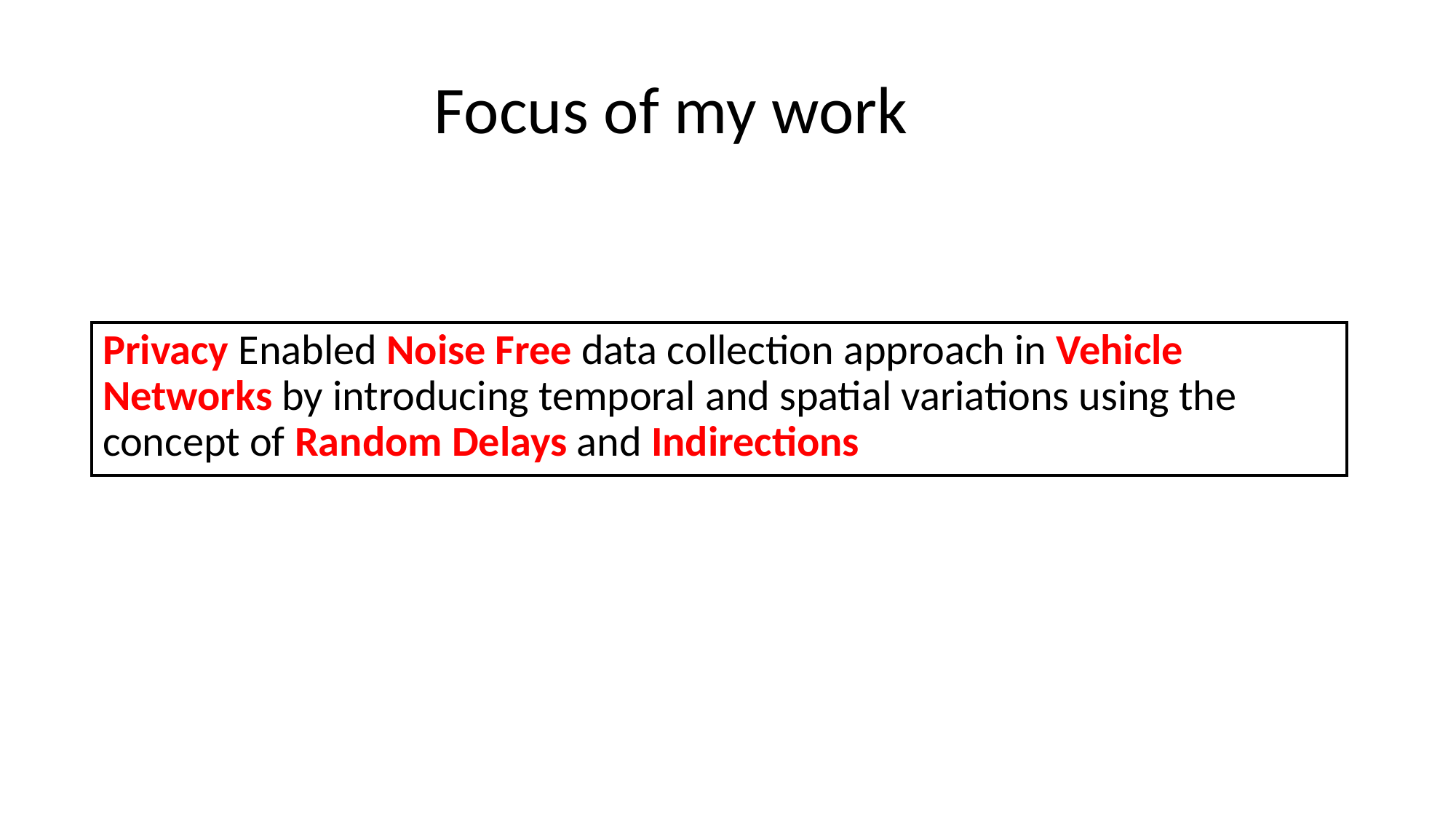

# Focus of my work
Privacy Enabled Noise Free data collection approach in Vehicle Networks by introducing temporal and spatial variations using the concept of Random Delays and Indirections